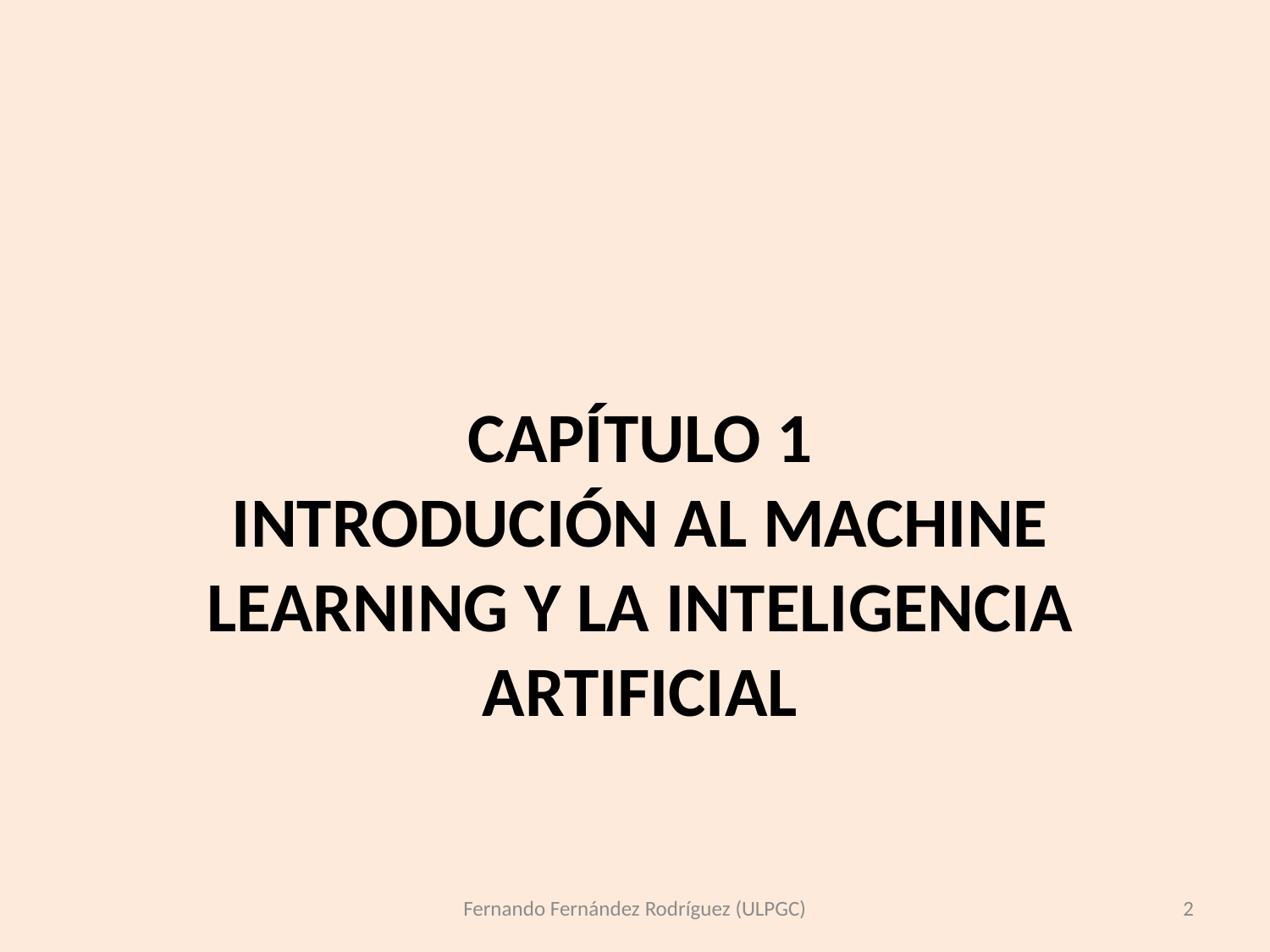

# CAPÍTULO 1 INTRODUCIÓN AL MACHINE LEARNING Y LA INTELIGENCIA ARTIFICIAL
Fernando Fernández Rodríguez (ULPGC)
2